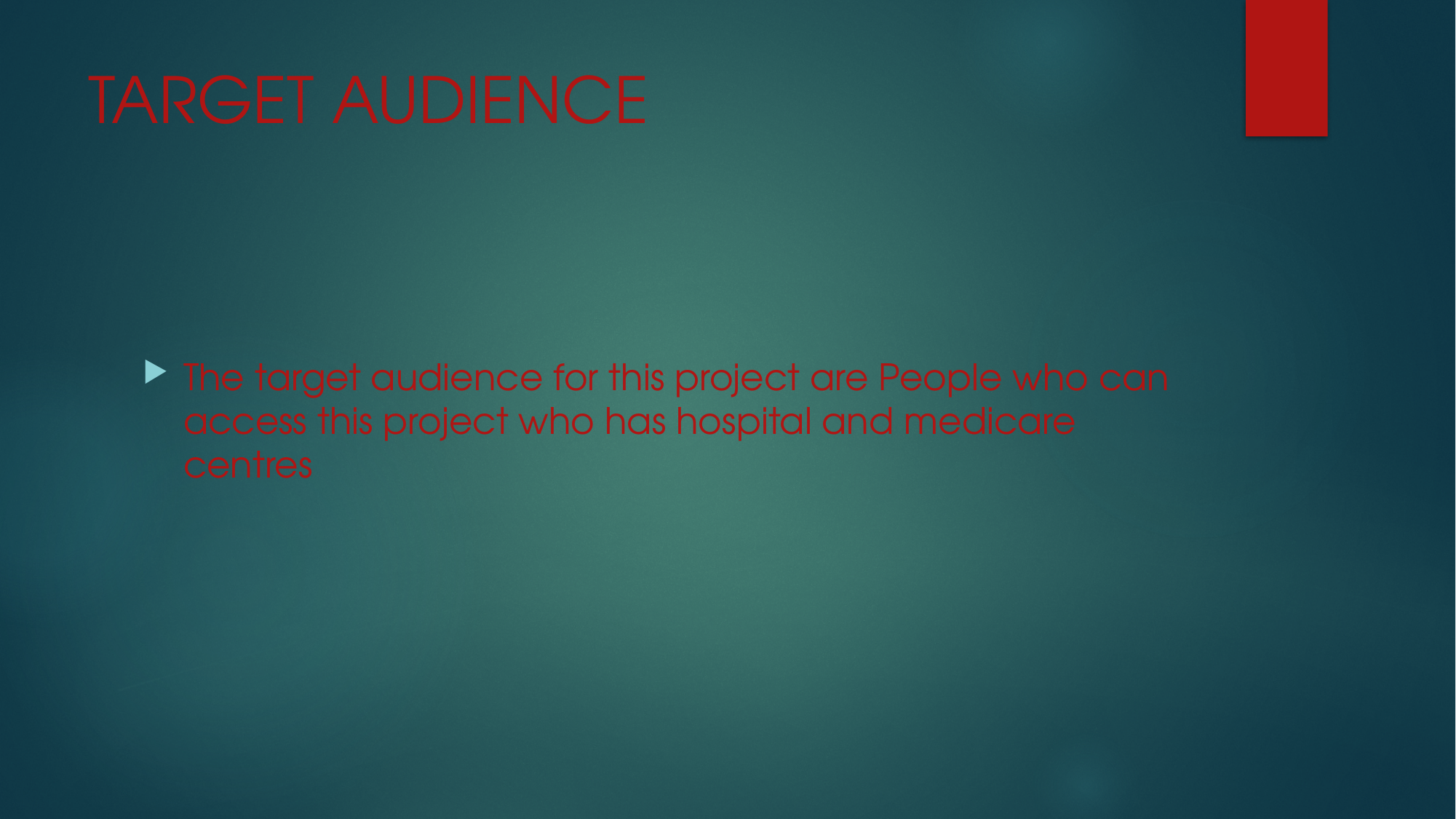

# TARGET AUDIENCE

The target audience for this project are People who can access this project who has hospital and medicare centres